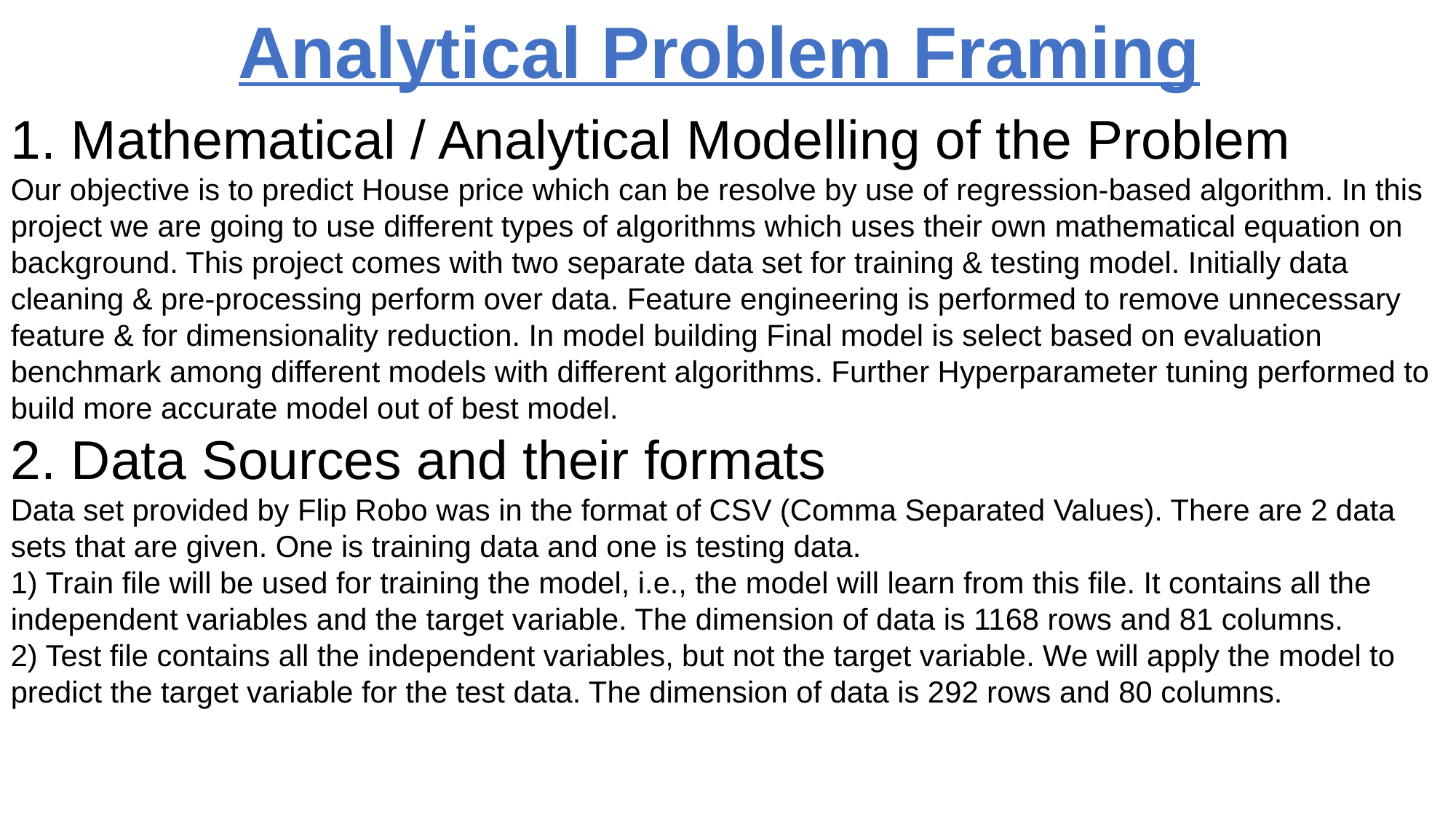

Analytical Problem Framing
1. Mathematical / Analytical Modelling of the Problem
Our objective is to predict House price which can be resolve by use of regression-based algorithm. In this project we are going to use different types of algorithms which uses their own mathematical equation on background. This project comes with two separate data set for training & testing model. Initially data cleaning & pre-processing perform over data. Feature engineering is performed to remove unnecessary feature & for dimensionality reduction. In model building Final model is select based on evaluation benchmark among different models with different algorithms. Further Hyperparameter tuning performed to build more accurate model out of best model.
2. Data Sources and their formats
Data set provided by Flip Robo was in the format of CSV (Comma Separated Values). There are 2 data sets that are given. One is training data and one is testing data.
1) Train file will be used for training the model, i.e., the model will learn from this file. It contains all the independent variables and the target variable. The dimension of data is 1168 rows and 81 columns.
2) Test file contains all the independent variables, but not the target variable. We will apply the model to predict the target variable for the test data. The dimension of data is 292 rows and 80 columns.